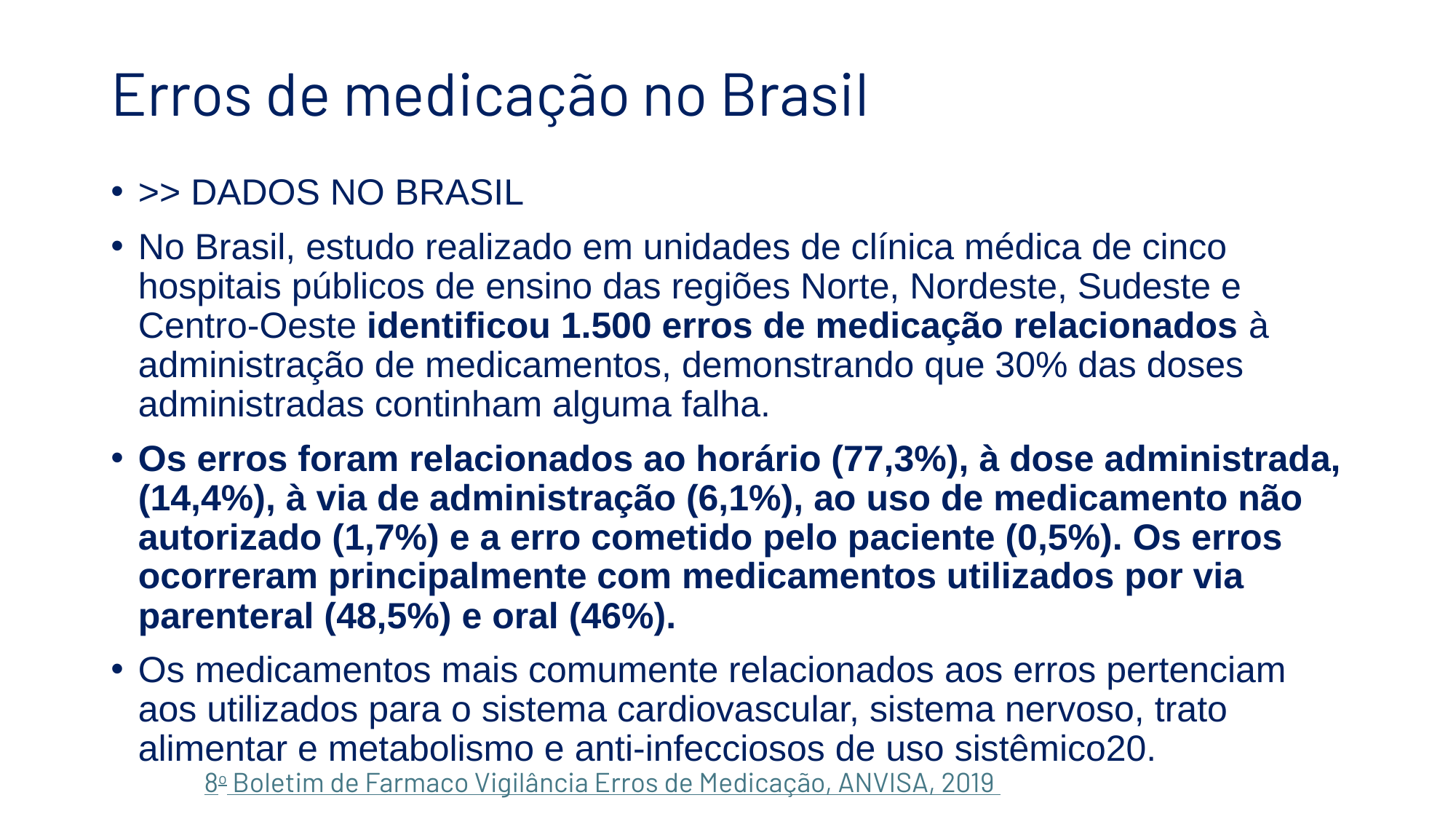

# Erros de medicação no Brasil
>> DADOS NO BRASIL
No Brasil, estudo realizado em unidades de clínica médica de cinco hospitais públicos de ensino das regiões Norte, Nordeste, Sudeste e Centro-Oeste identificou 1.500 erros de medicação relacionados à administração de medicamentos, demonstrando que 30% das doses administradas continham alguma falha.
Os erros foram relacionados ao horário (77,3%), à dose administrada, (14,4%), à via de administração (6,1%), ao uso de medicamento não autorizado (1,7%) e a erro cometido pelo paciente (0,5%). Os erros ocorreram principalmente com medicamentos utilizados por via parenteral (48,5%) e oral (46%).
Os medicamentos mais comumente relacionados aos erros pertenciam aos utilizados para o sistema cardiovascular, sistema nervoso, trato alimentar e metabolismo e anti-infecciosos de uso sistêmico20.

8o Boletim de Farmaco Vigilância Erros de Medicação, ANVISA, 2019